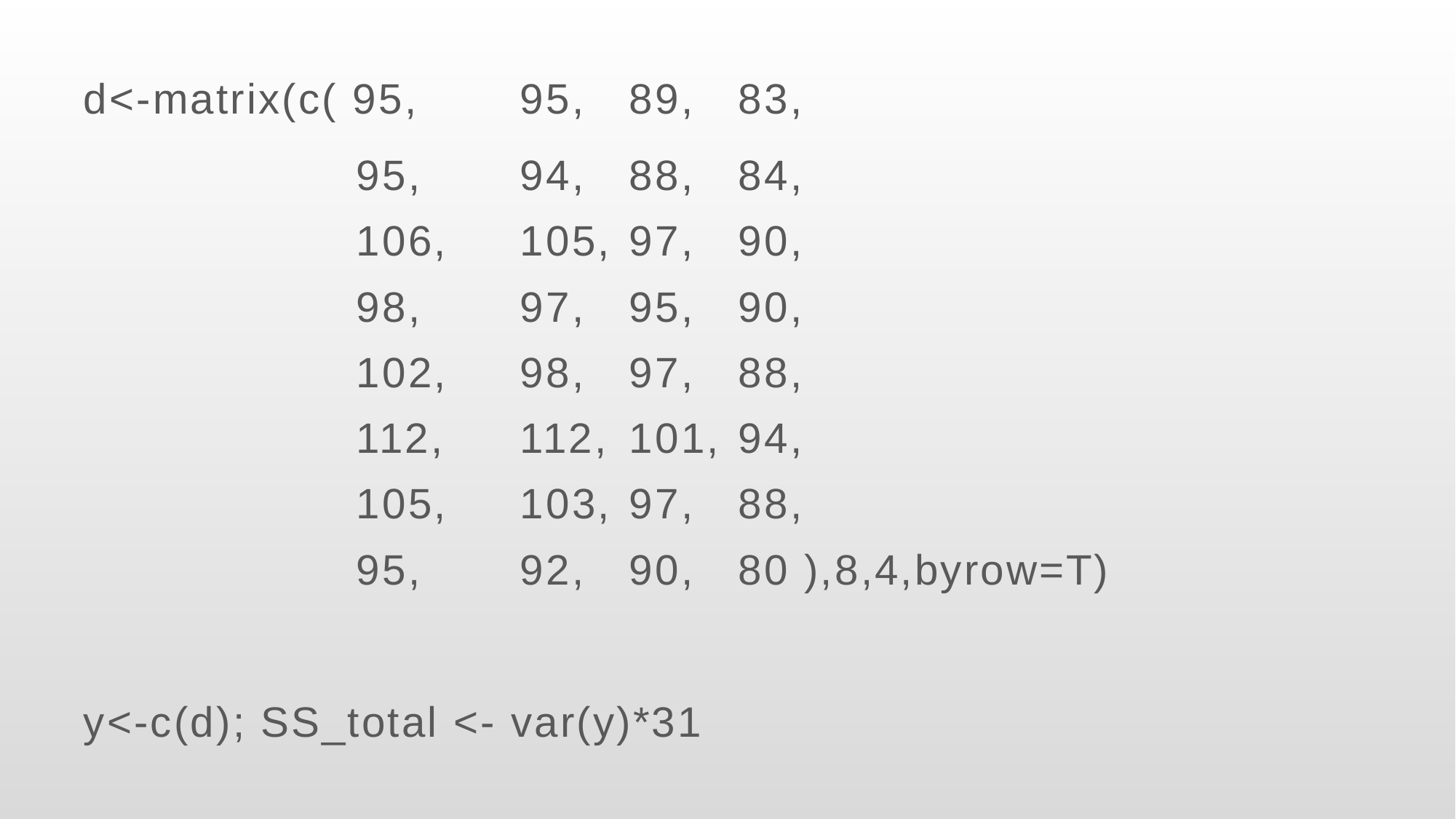

d<-matrix(c( 95,	95,	89,	83,
95,	94,	88,	84,
106,	105,	97,	90,
98,	97,	95,	90,
102,	98,	97,	88,
112,	112,	101,	94,
105,	103,	97,	88,
95,	92,	90,	80 ),8,4,byrow=T)

y<-c(d); SS_total <- var(y)*31